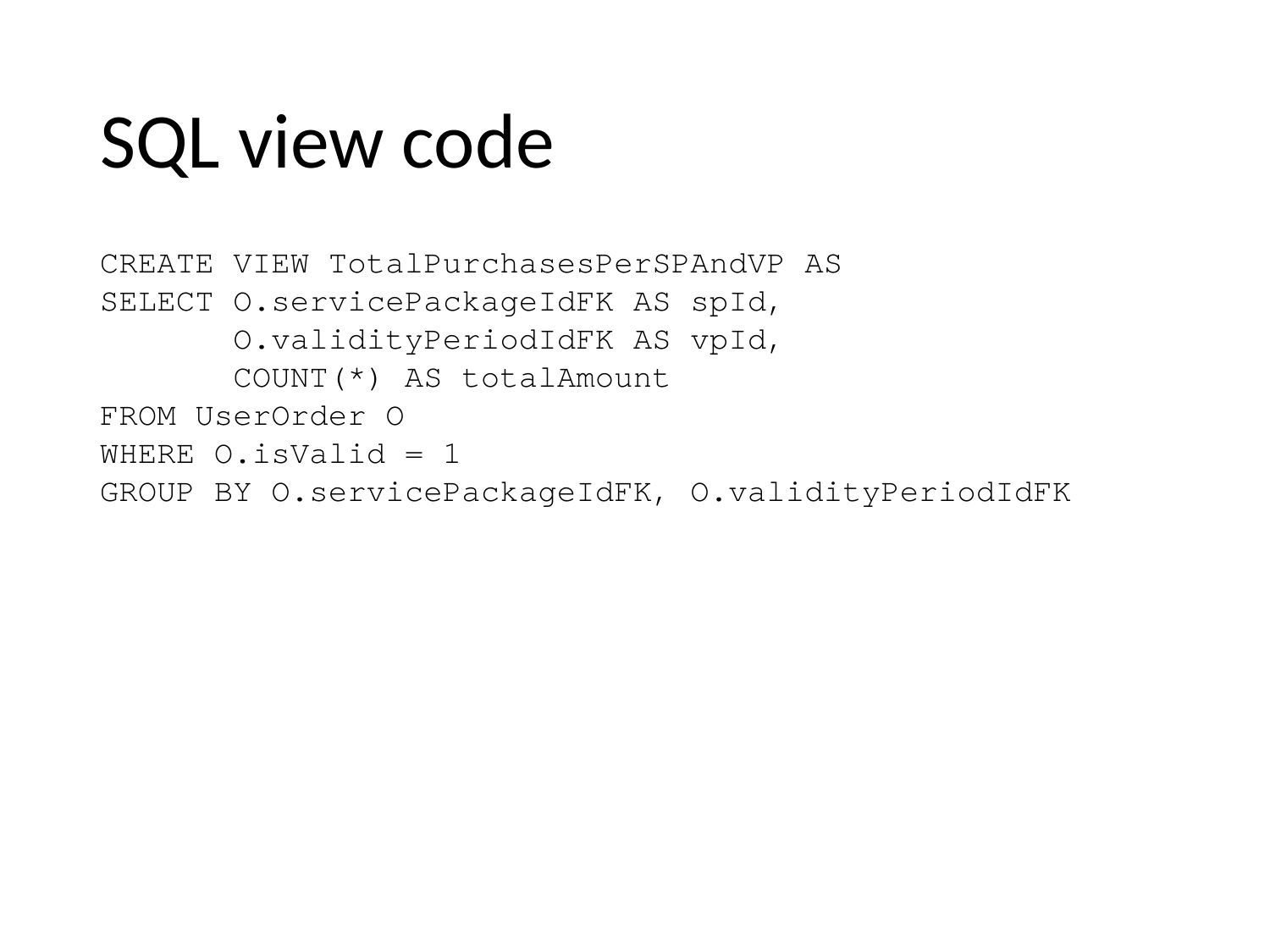

# SQL view code
CREATE VIEW TotalPurchasesPerSPAndVP AS
SELECT O.servicePackageIdFK AS spId,
       O.validityPeriodIdFK AS vpId,
       COUNT(*) AS totalAmount
FROM UserOrder O
WHERE O.isValid = 1
GROUP BY O.servicePackageIdFK, O.validityPeriodIdFK